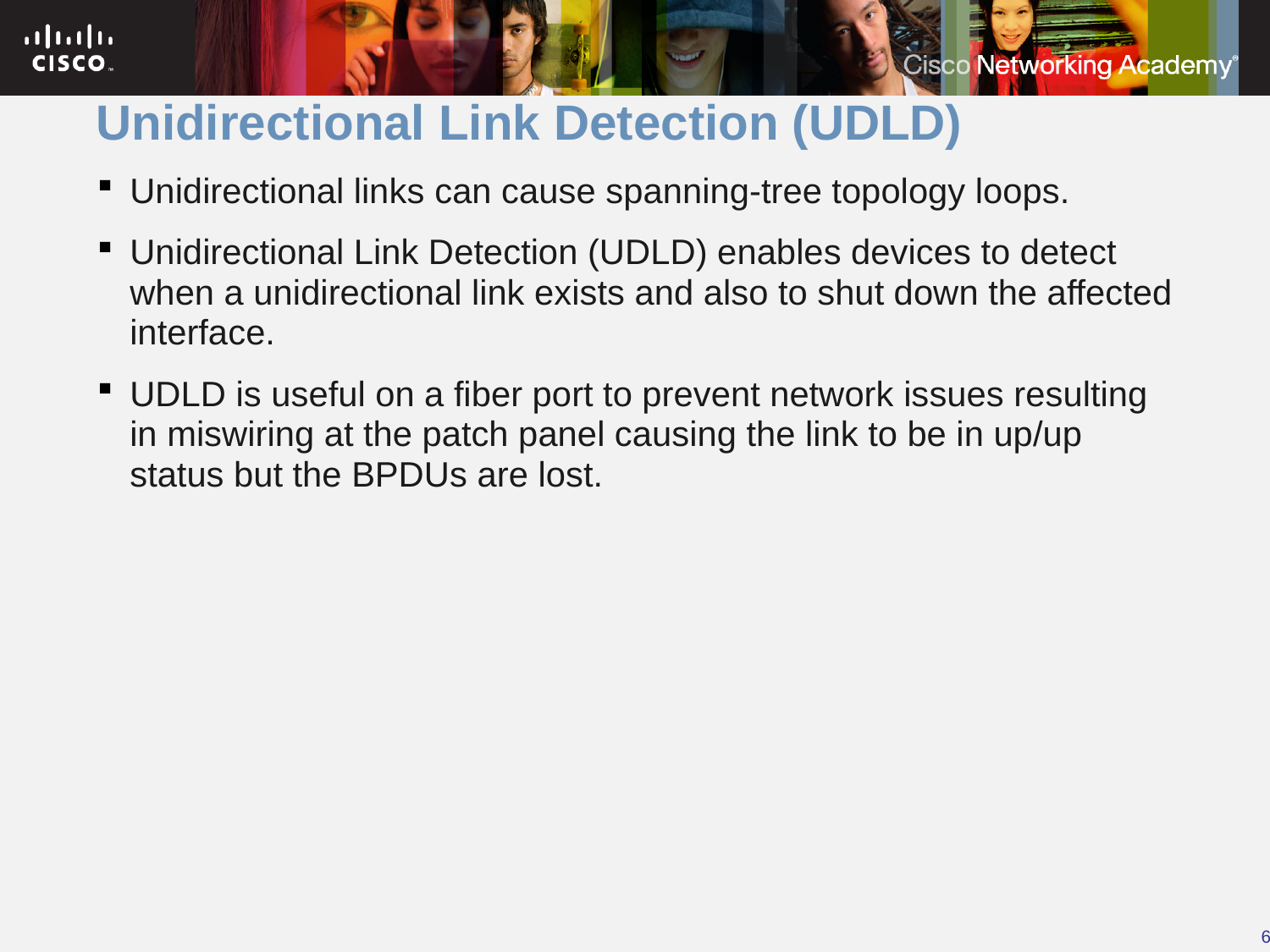

# Unidirectional Link Detection (UDLD)
Unidirectional links can cause spanning-tree topology loops.
Unidirectional Link Detection (UDLD) enables devices to detect when a unidirectional link exists and also to shut down the affected interface.
UDLD is useful on a fiber port to prevent network issues resulting in miswiring at the patch panel causing the link to be in up/up status but the BPDUs are lost.